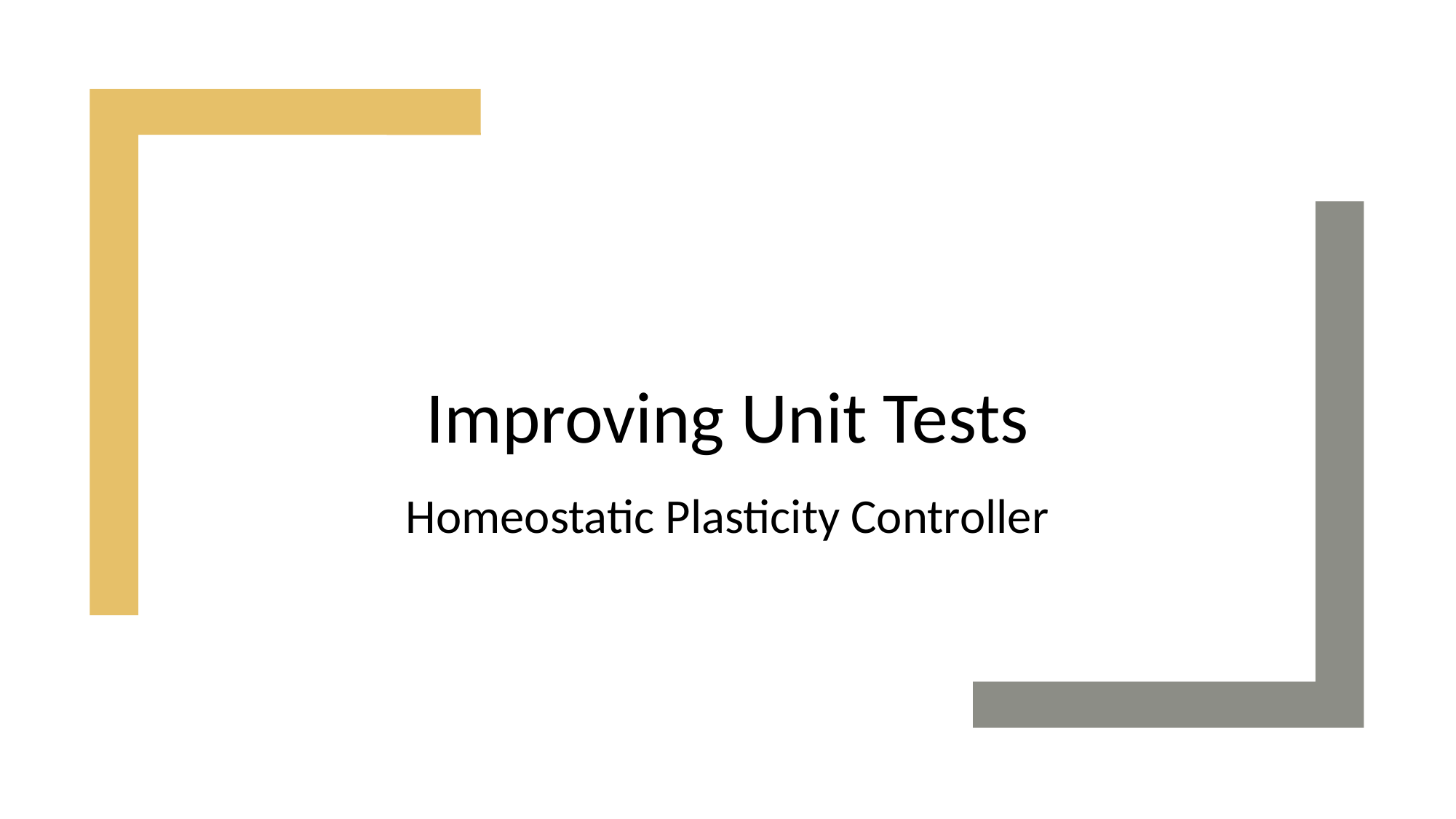

# Improving Unit Tests
Homeostatic Plasticity Controller